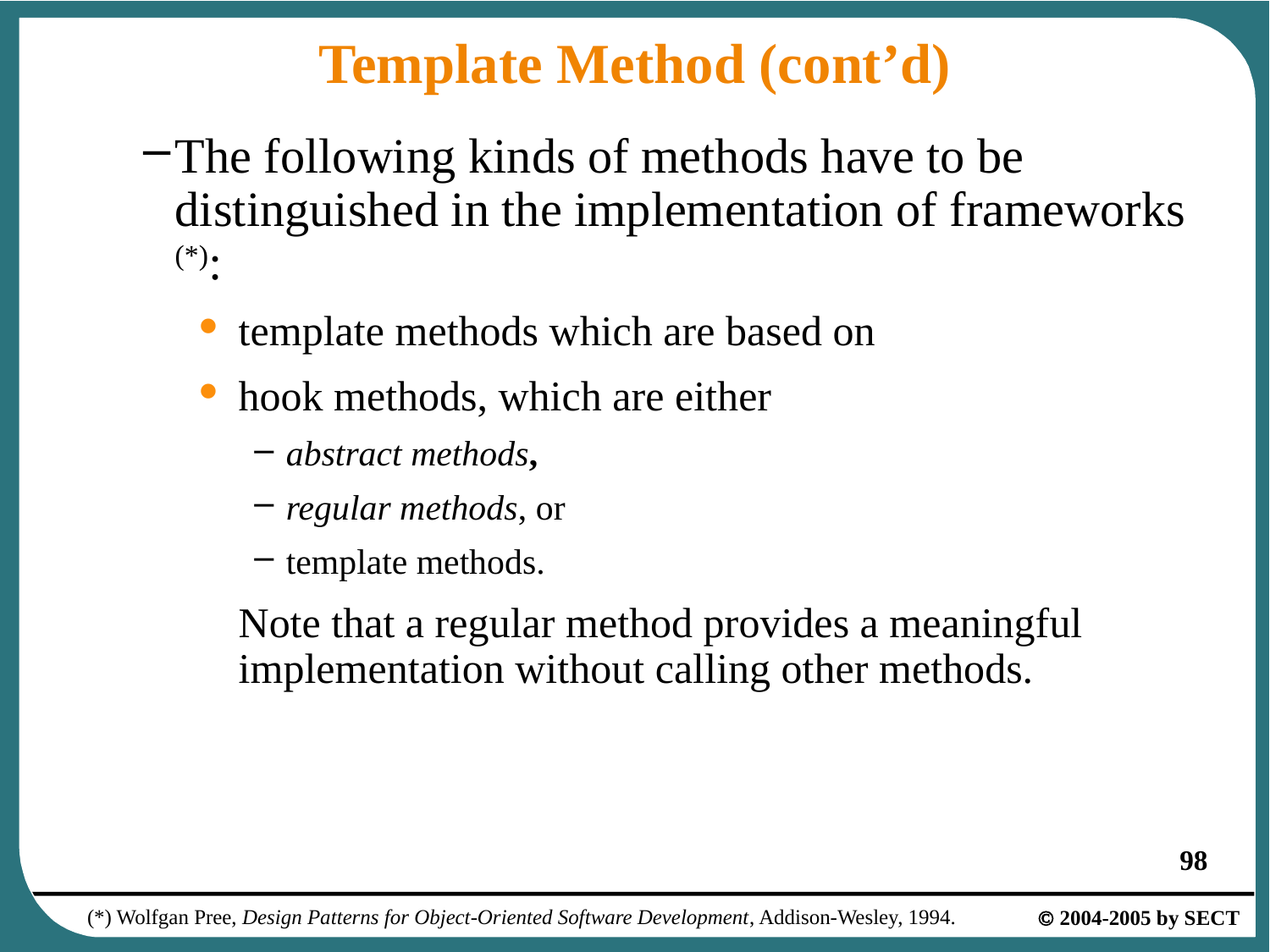

# Template Method (cont’d)
The following kinds of methods have to be distinguished in the implementation of frameworks (*):
template methods which are based on
hook methods, which are either
abstract methods,
regular methods, or
template methods.
	Note that a regular method provides a meaningful implementation without calling other methods.

(*) Wolfgan Pree, Design Patterns for Object-Oriented Software Development, Addison-Wesley, 1994.